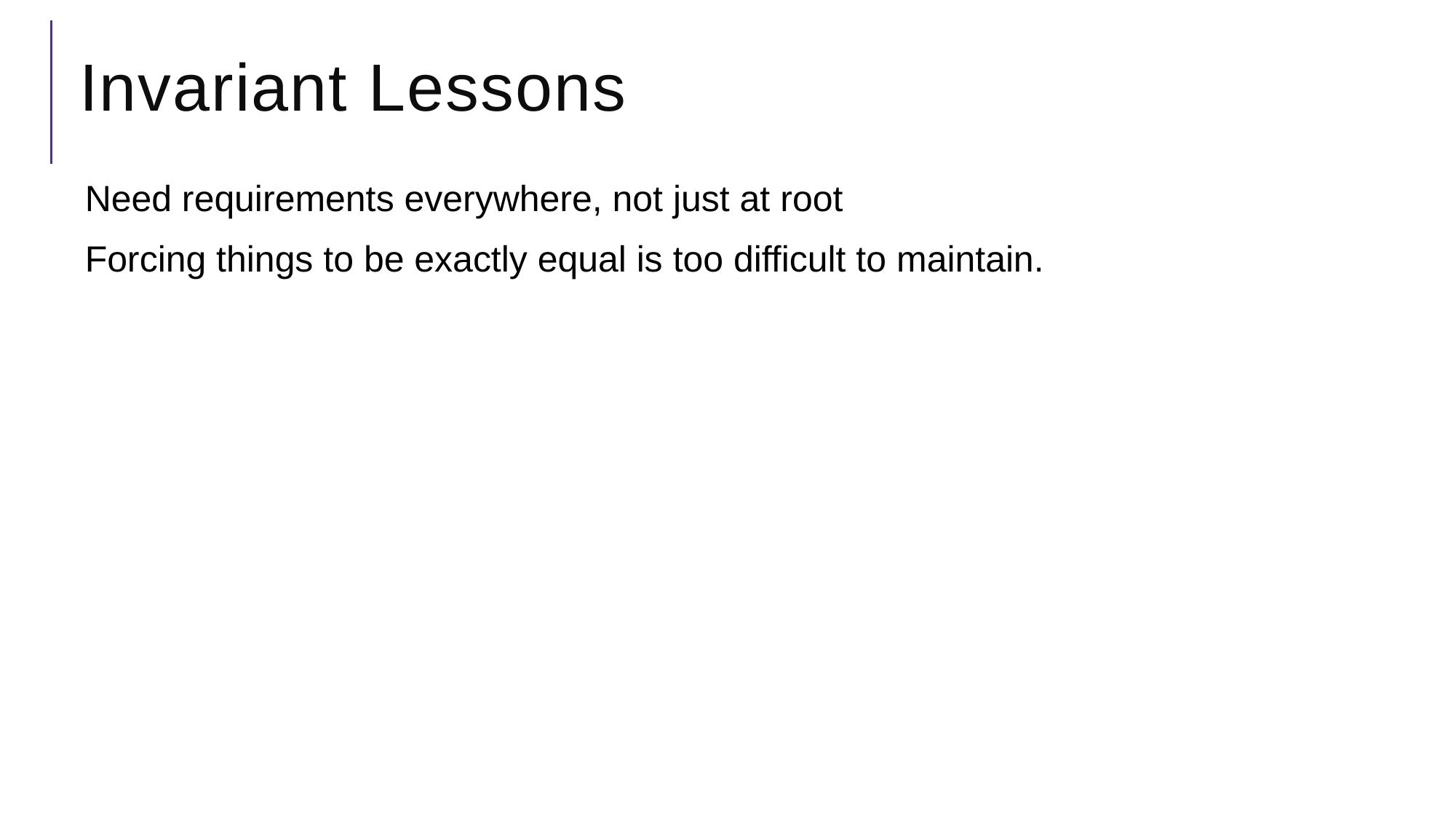

# Invariant Lessons
Need requirements everywhere, not just at root
Forcing things to be exactly equal is too difficult to maintain.